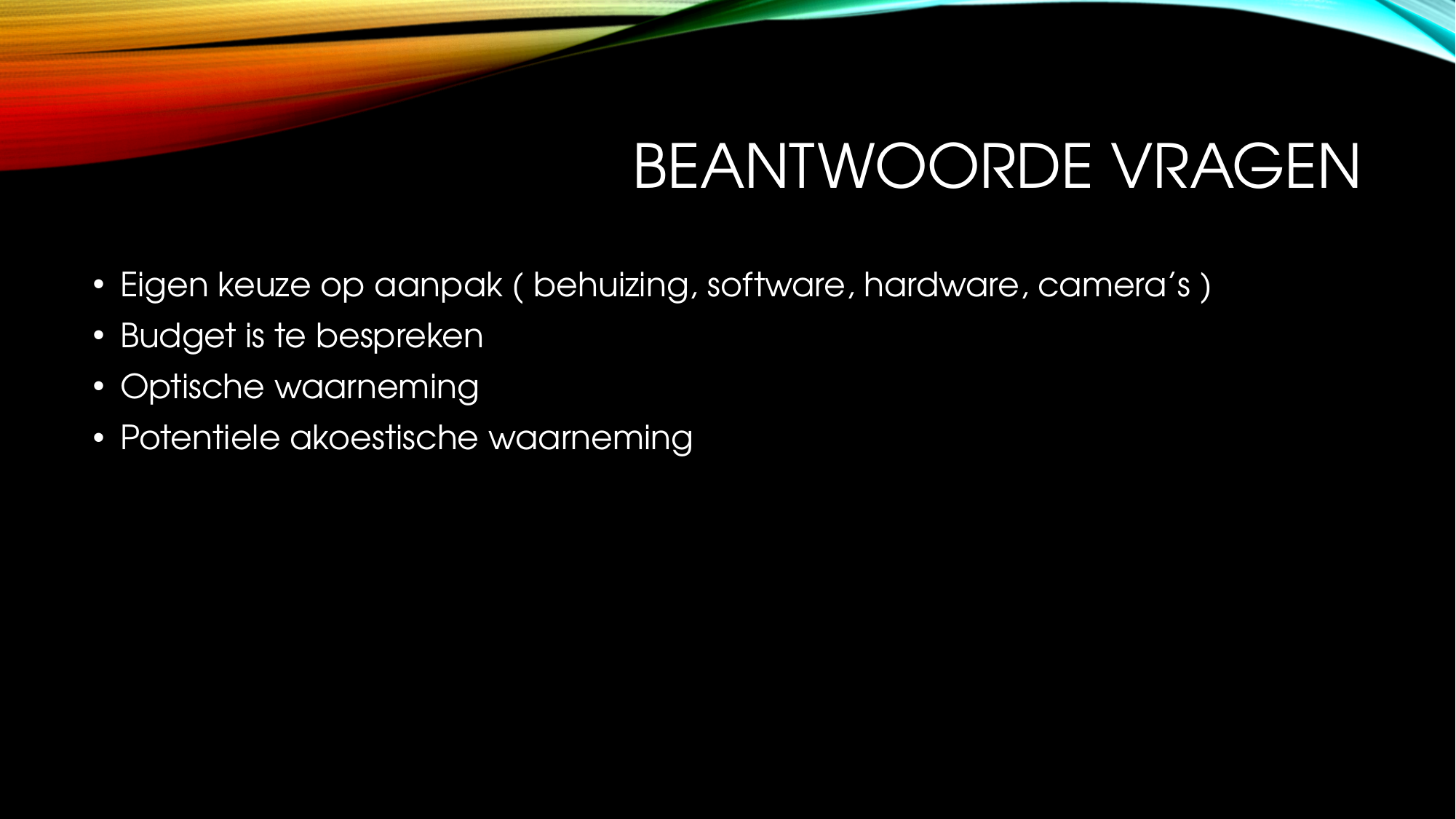

# Beantwoorde vragen
Eigen keuze op aanpak ( behuizing, software, hardware, camera’s )
Budget is te bespreken
Optische waarneming
Potentiele akoestische waarneming